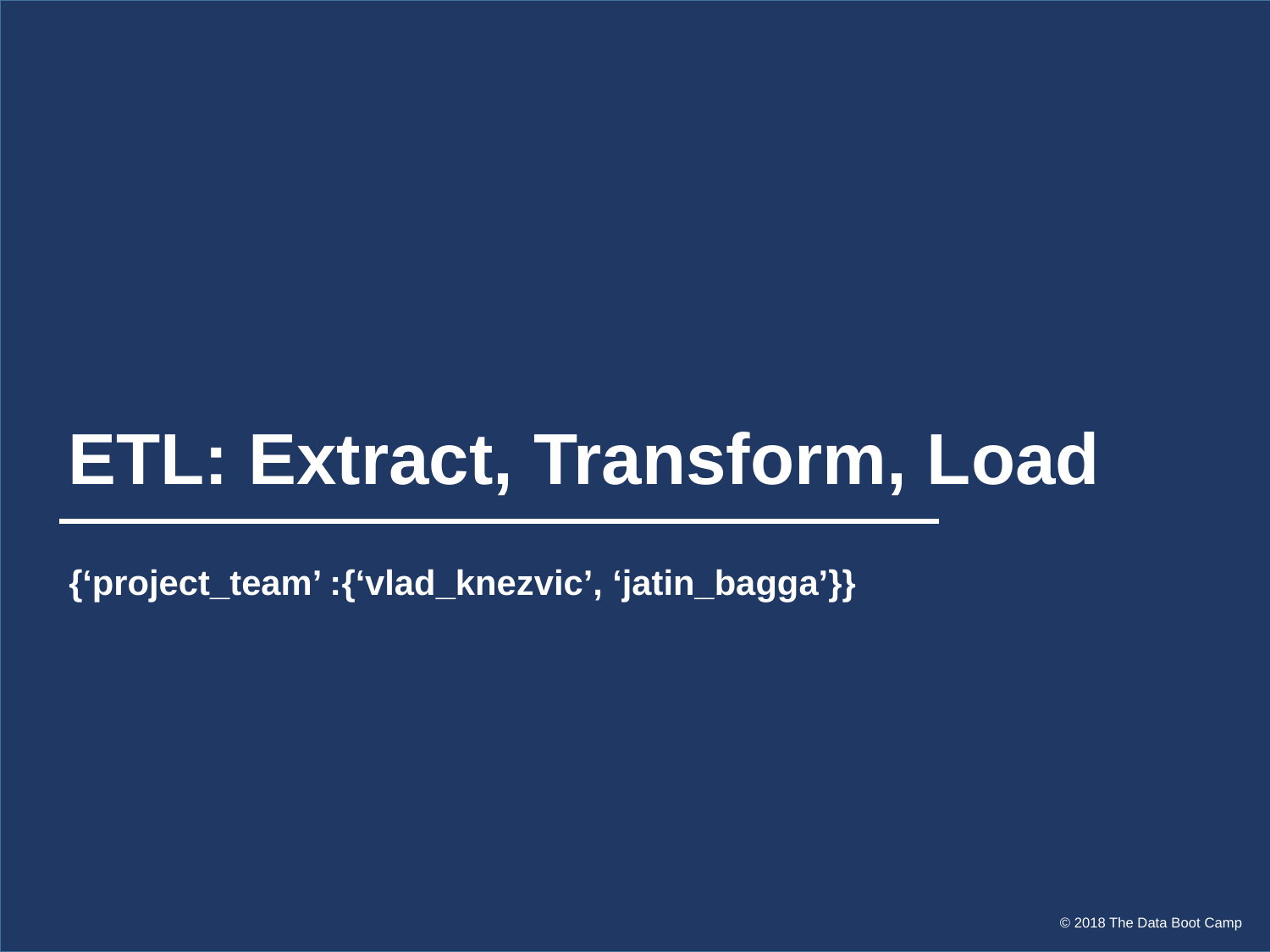

# ETL: Extract, Transform, Load
{‘project_team’ :{‘vlad_knezvic’, ‘jatin_bagga’}}